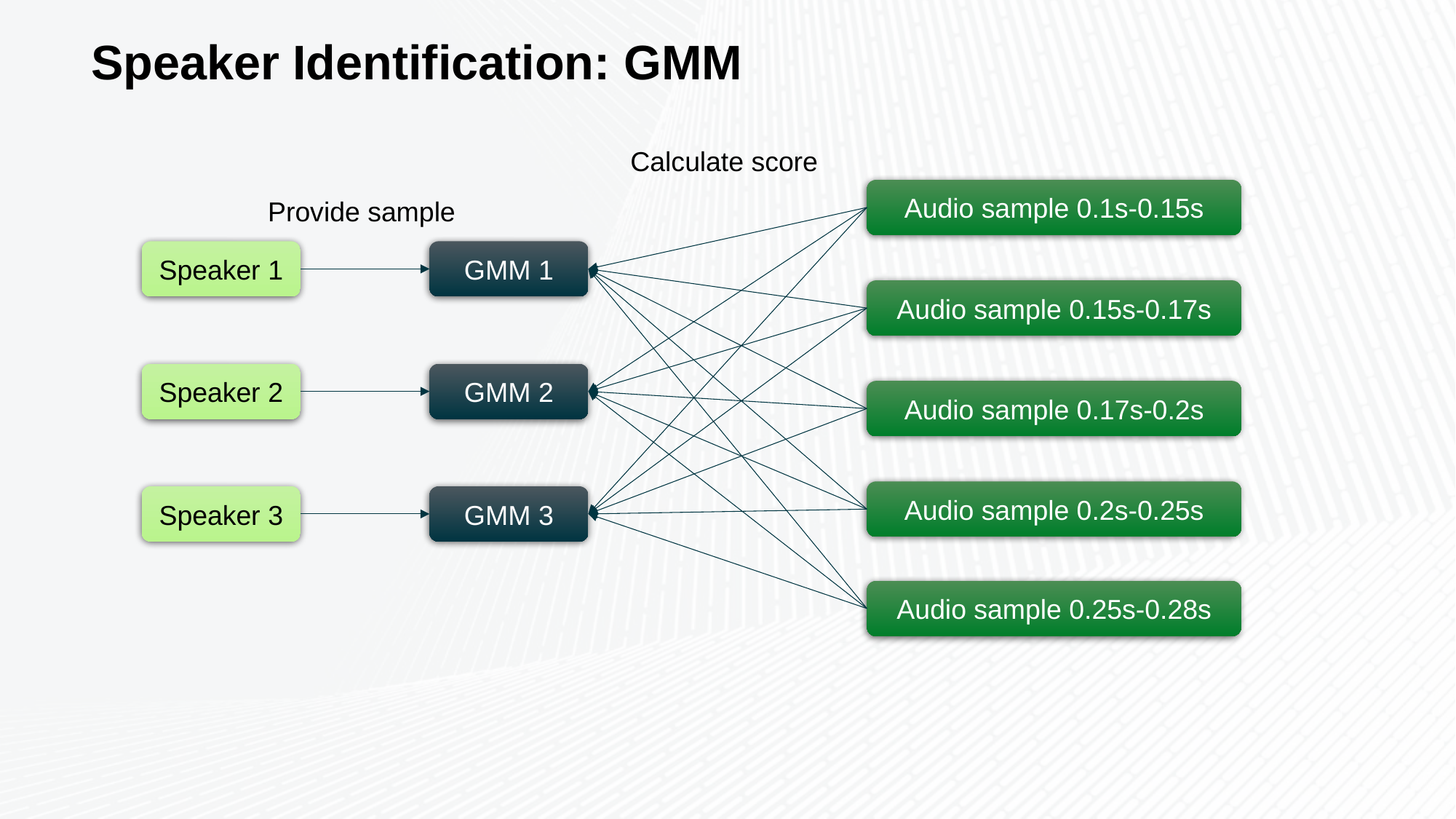

# Speaker Identification: GMM
Calculate score
Audio sample 0.1s-0.15s
Provide sample
Speaker 1
GMM 1
Audio sample 0.15s-0.17s
Speaker 2
GMM 2
Audio sample 0.17s-0.2s
Audio sample 0.2s-0.25s
Speaker 3
GMM 3
Audio sample 0.25s-0.28s